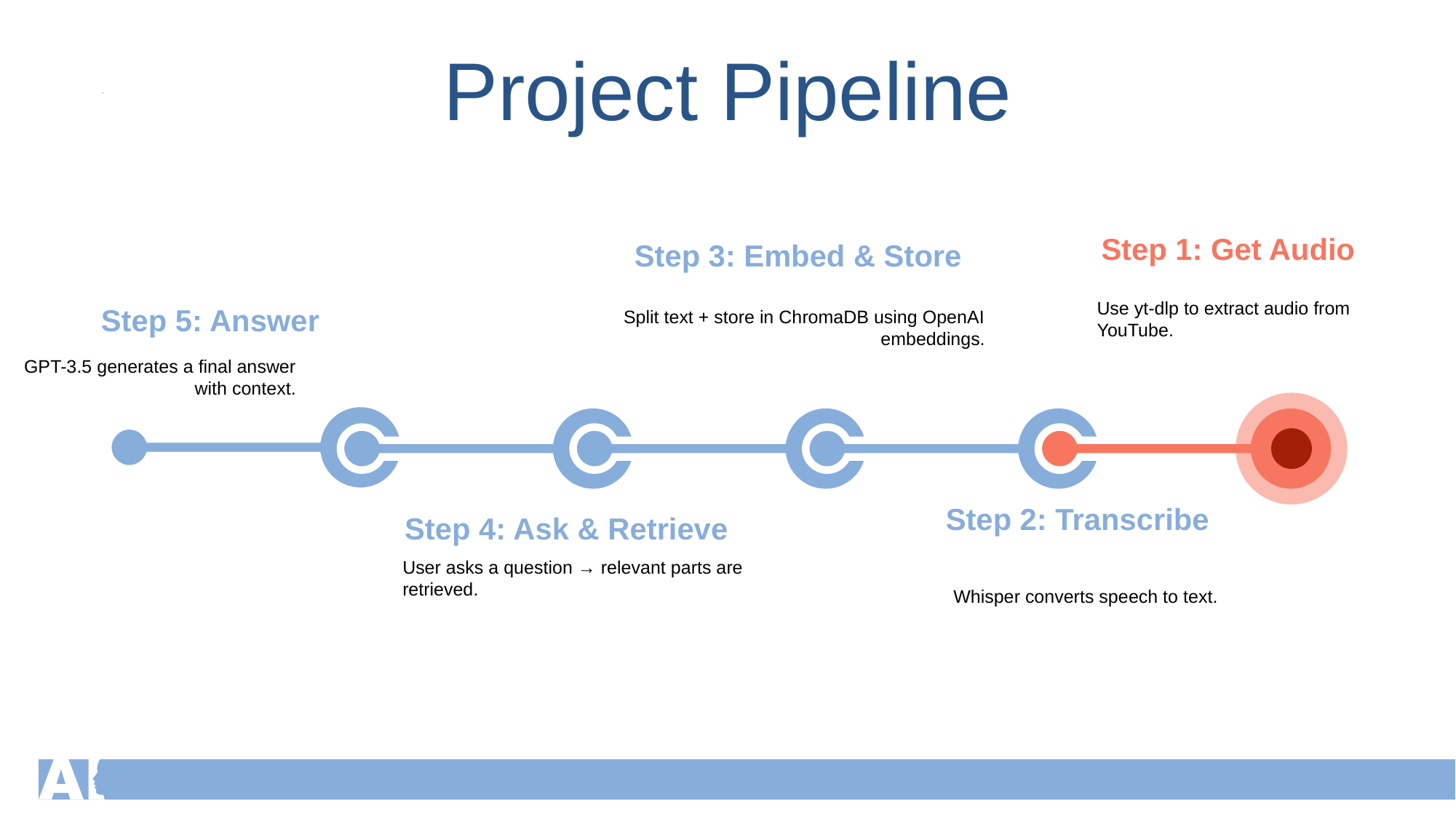

Project Pipeline
.
Step 1: Get Audio

Step 3: Embed & Store

Split text + store in ChromaDB using OpenAI embeddings.
Use yt-dlp to extract audio from YouTube.
Step 5: Answer
GPT-3.5 generates a final answer with context.

Step 2: Transcribe
Whisper converts speech to text.
Step 4: Ask & Retrieve
User asks a question → relevant parts are retrieved.